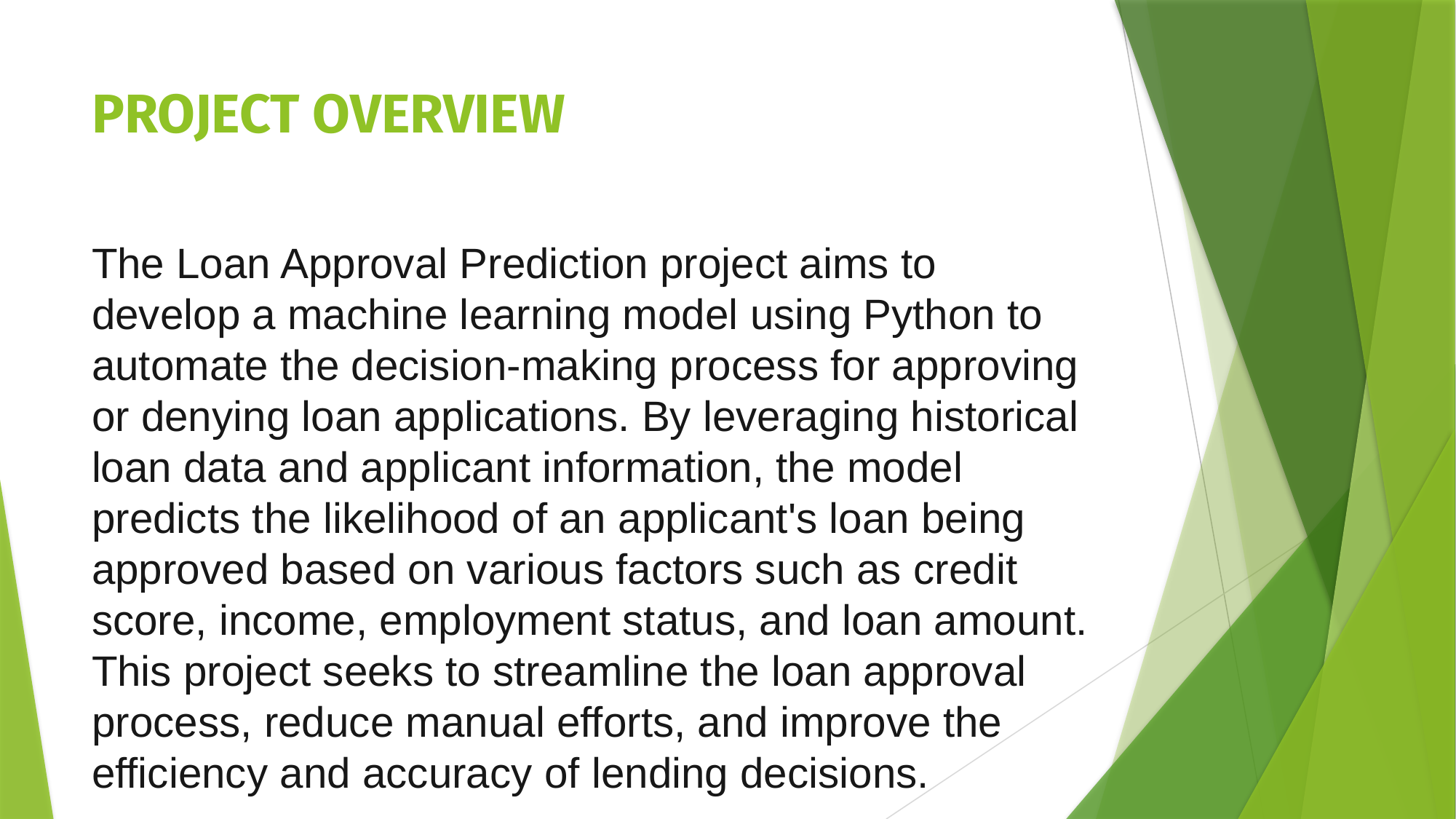

# PROJECT OVERVIEW
The Loan Approval Prediction project aims to develop a machine learning model using Python to automate the decision-making process for approving or denying loan applications. By leveraging historical loan data and applicant information, the model predicts the likelihood of an applicant's loan being approved based on various factors such as credit score, income, employment status, and loan amount. This project seeks to streamline the loan approval process, reduce manual efforts, and improve the efficiency and accuracy of lending decisions.